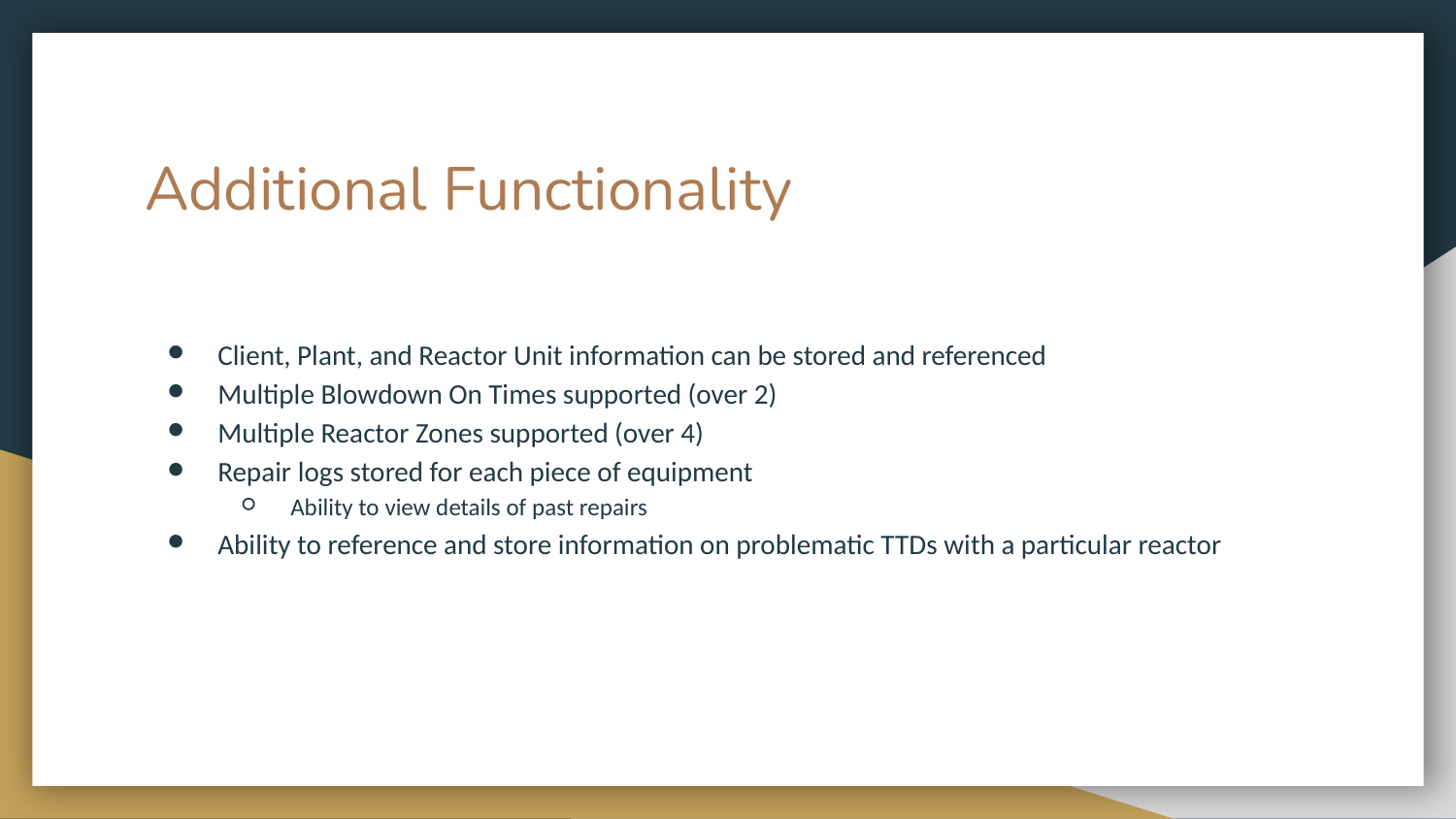

# Additional Functionality
Client, Plant, and Reactor Unit information can be stored and referenced
Multiple Blowdown On Times supported (over 2)
Multiple Reactor Zones supported (over 4)
Repair logs stored for each piece of equipment
Ability to view details of past repairs
Ability to reference and store information on problematic TTDs with a particular reactor